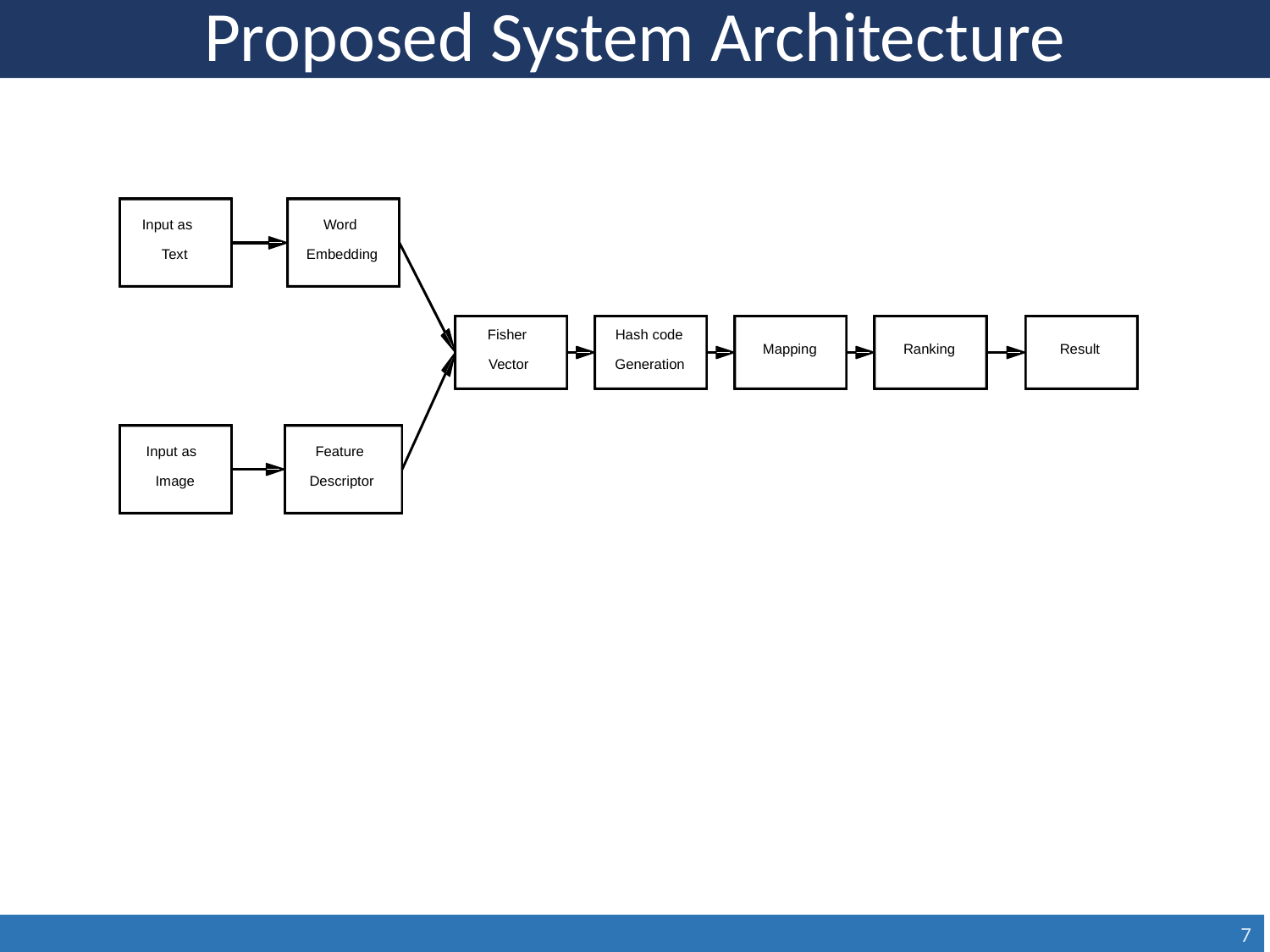

# Proposed System Architecture

Input as
Text
Word
Embedding

Fisher
Vector
Hash code
Generation
Mapping
Ranking
Result

Input as
Image
Feature
Descriptor

7